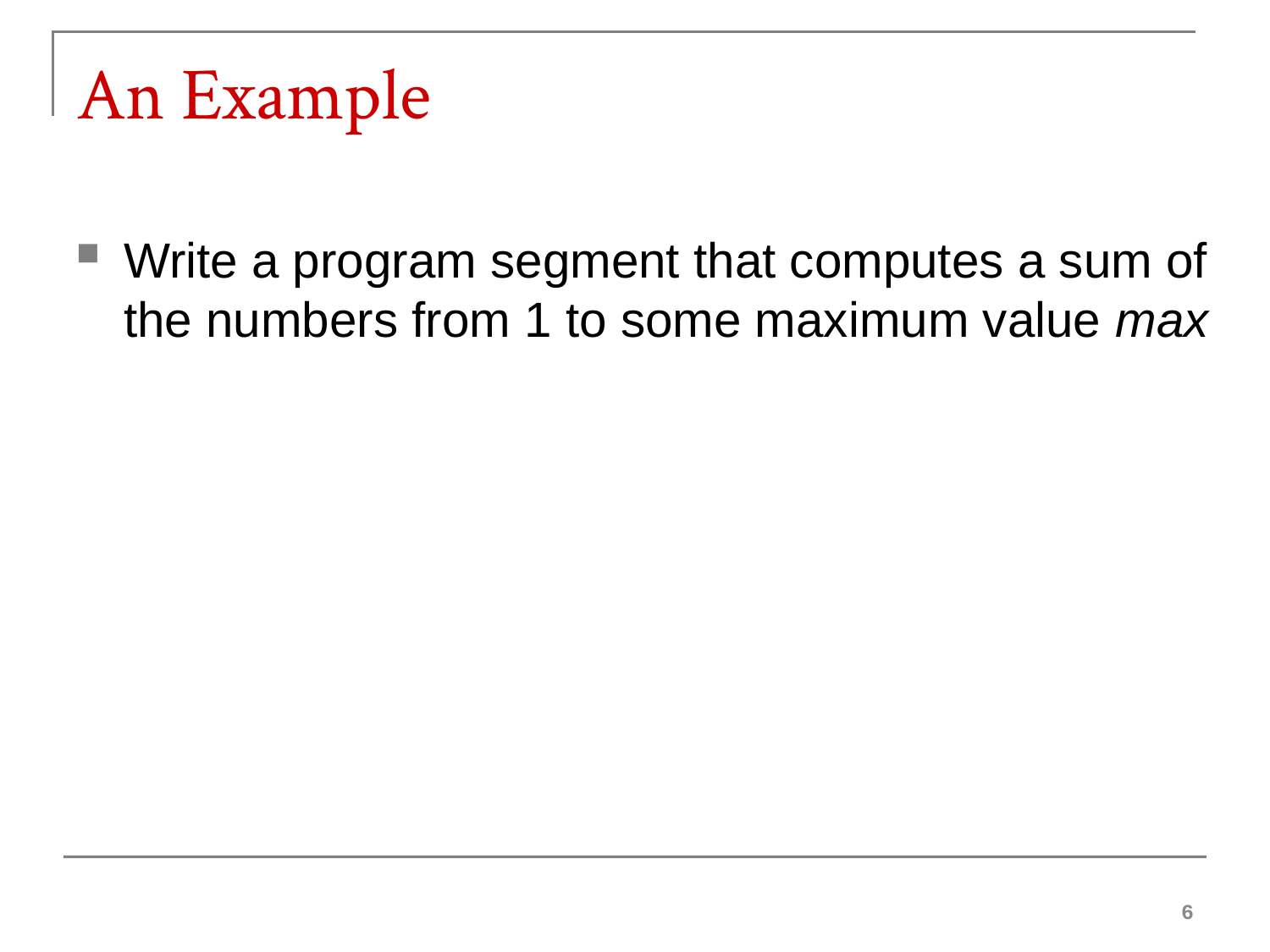

# An Example
Write a program segment that computes a sum of the numbers from 1 to some maximum value max
6